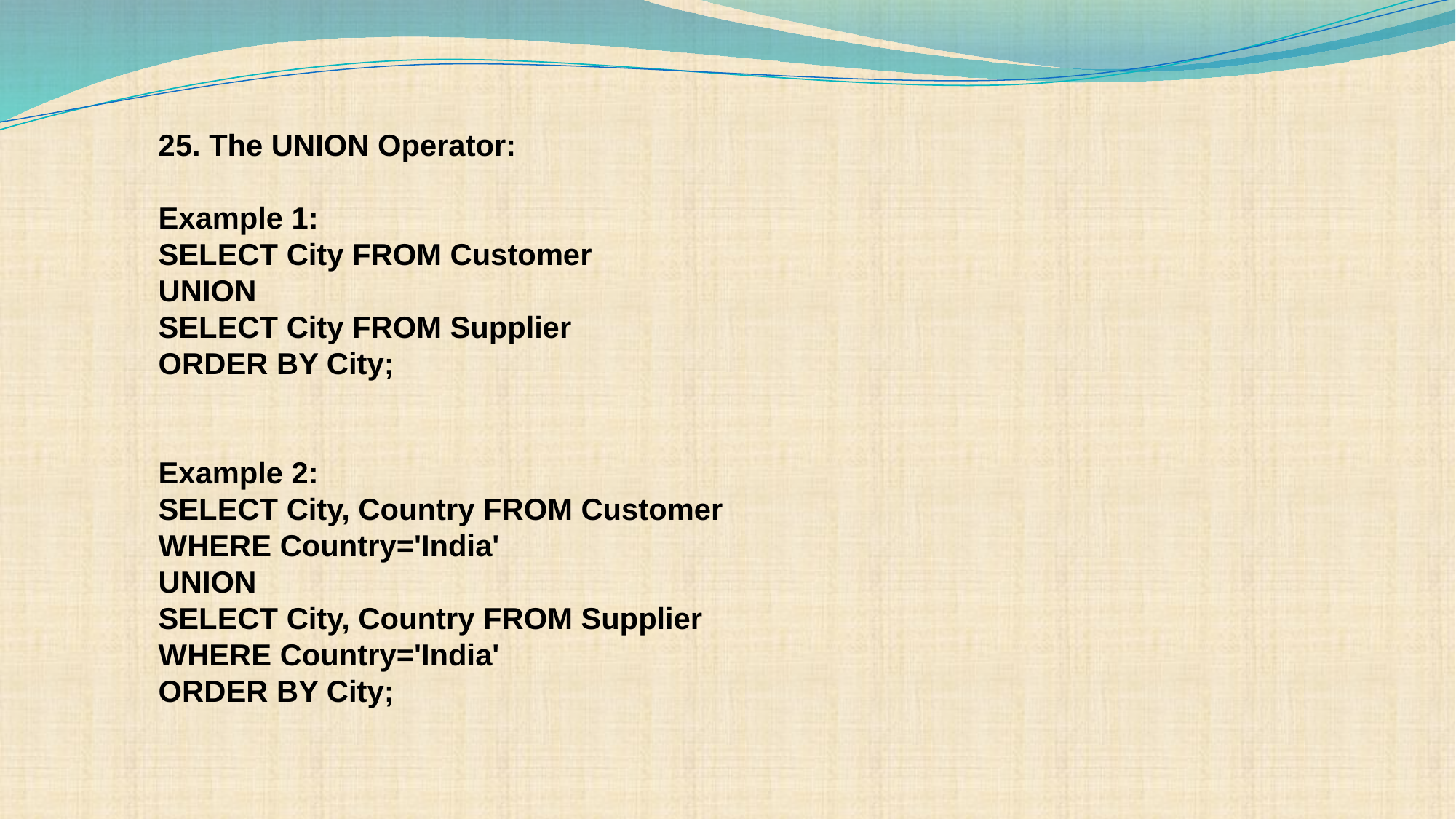

#
25. The UNION Operator:

Example 1:
SELECT City FROM Customer
UNION
SELECT City FROM Supplier
ORDER BY City;

Example 2:
SELECT City, Country FROM Customer
WHERE Country='India'
UNION
SELECT City, Country FROM Supplier
WHERE Country='India'
ORDER BY City;